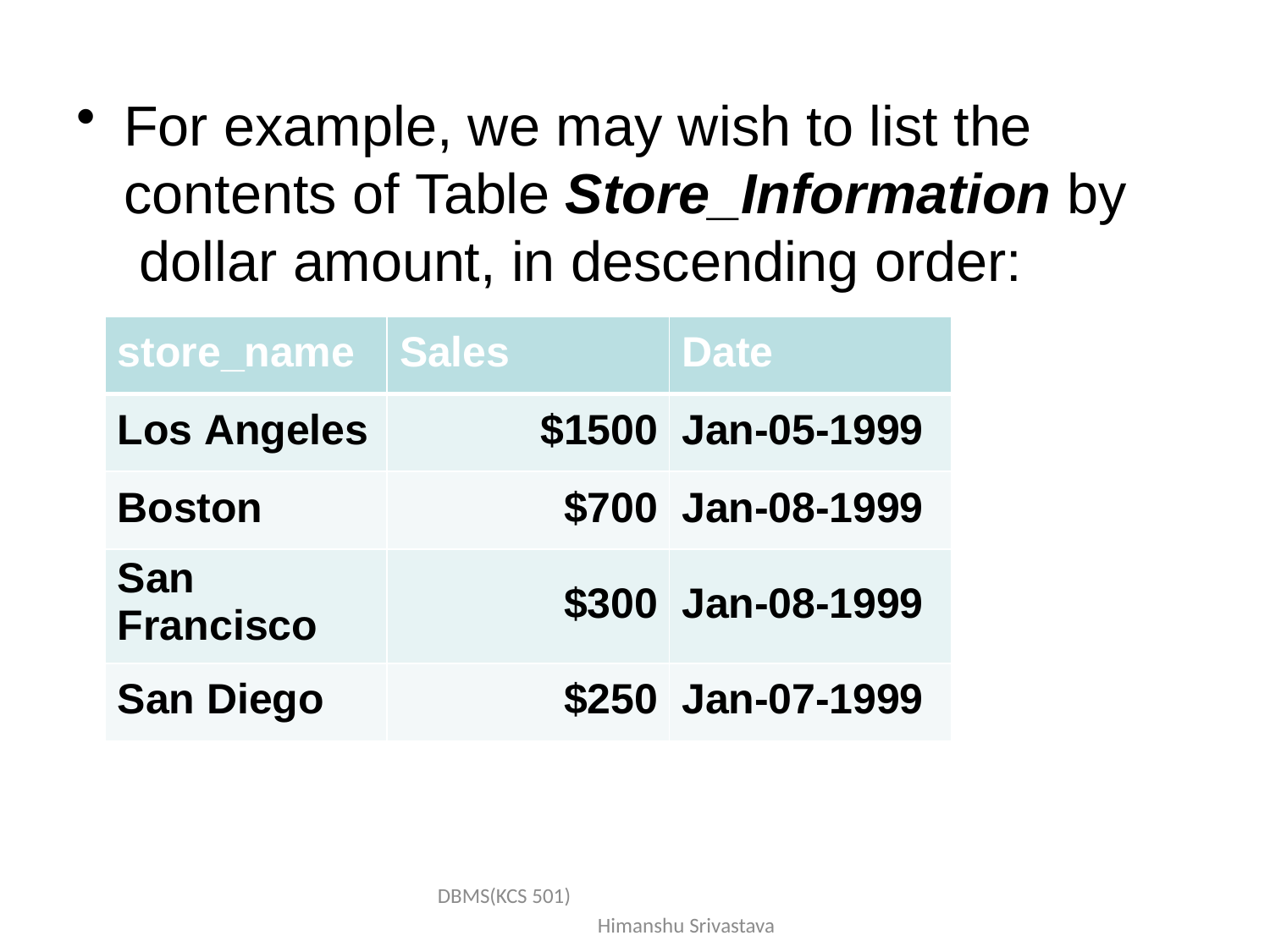

For example, we may wish to list the  contents of Table Store_Information by  dollar amount, in descending order:
| store\_name | Sales | Date |
| --- | --- | --- |
| Los Angeles | $1500 | Jan-05-1999 |
| Boston | $700 | Jan-08-1999 |
| San Francisco | $300 | Jan-08-1999 |
| San Diego | $250 | Jan-07-1999 |
DBMS(KCS 501)                                                                            Himanshu Srivastava